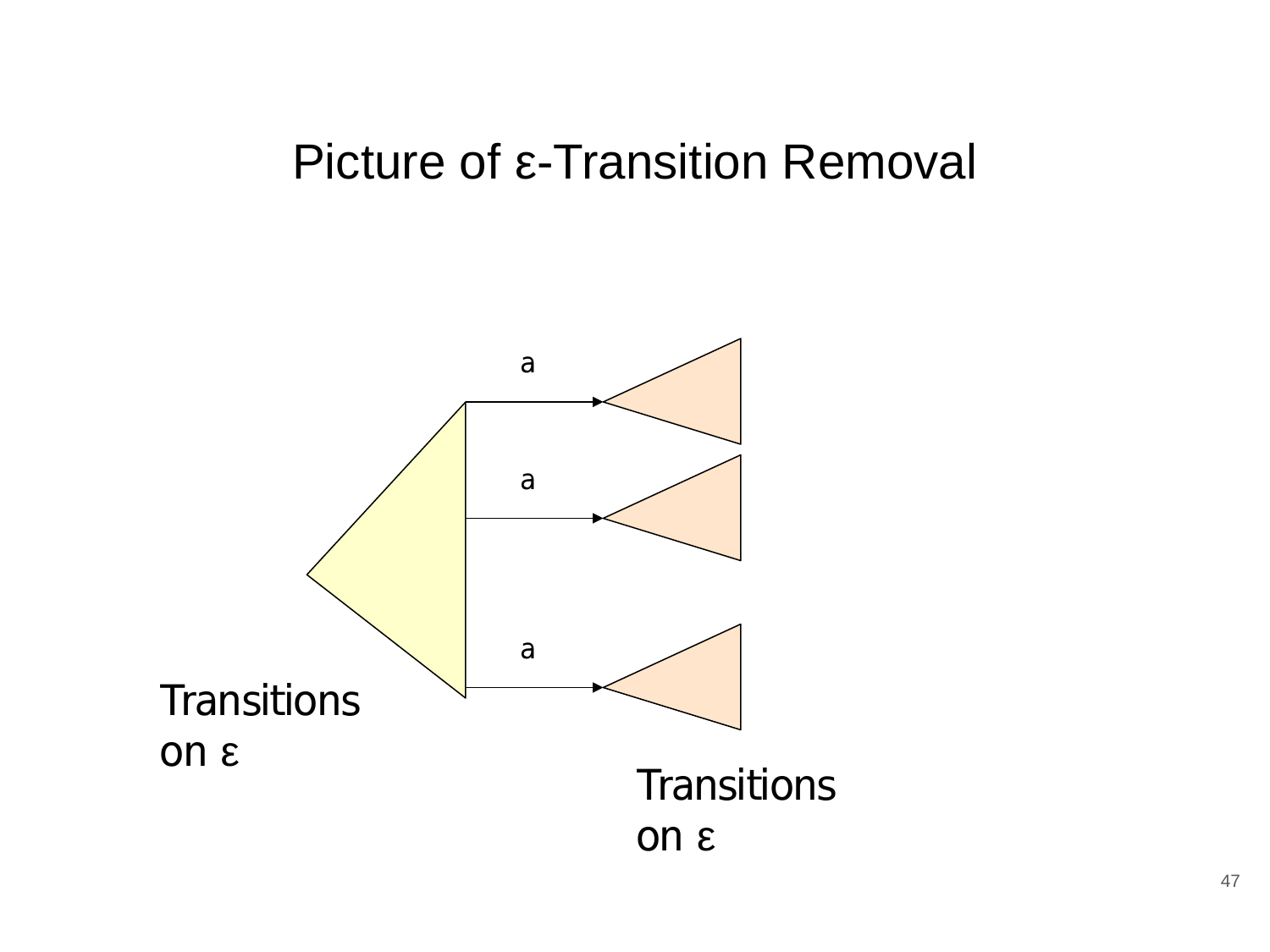

# Picture of ε-Transition Removal
a

a

a

Transitions
on ε
Transitions
on ε
47